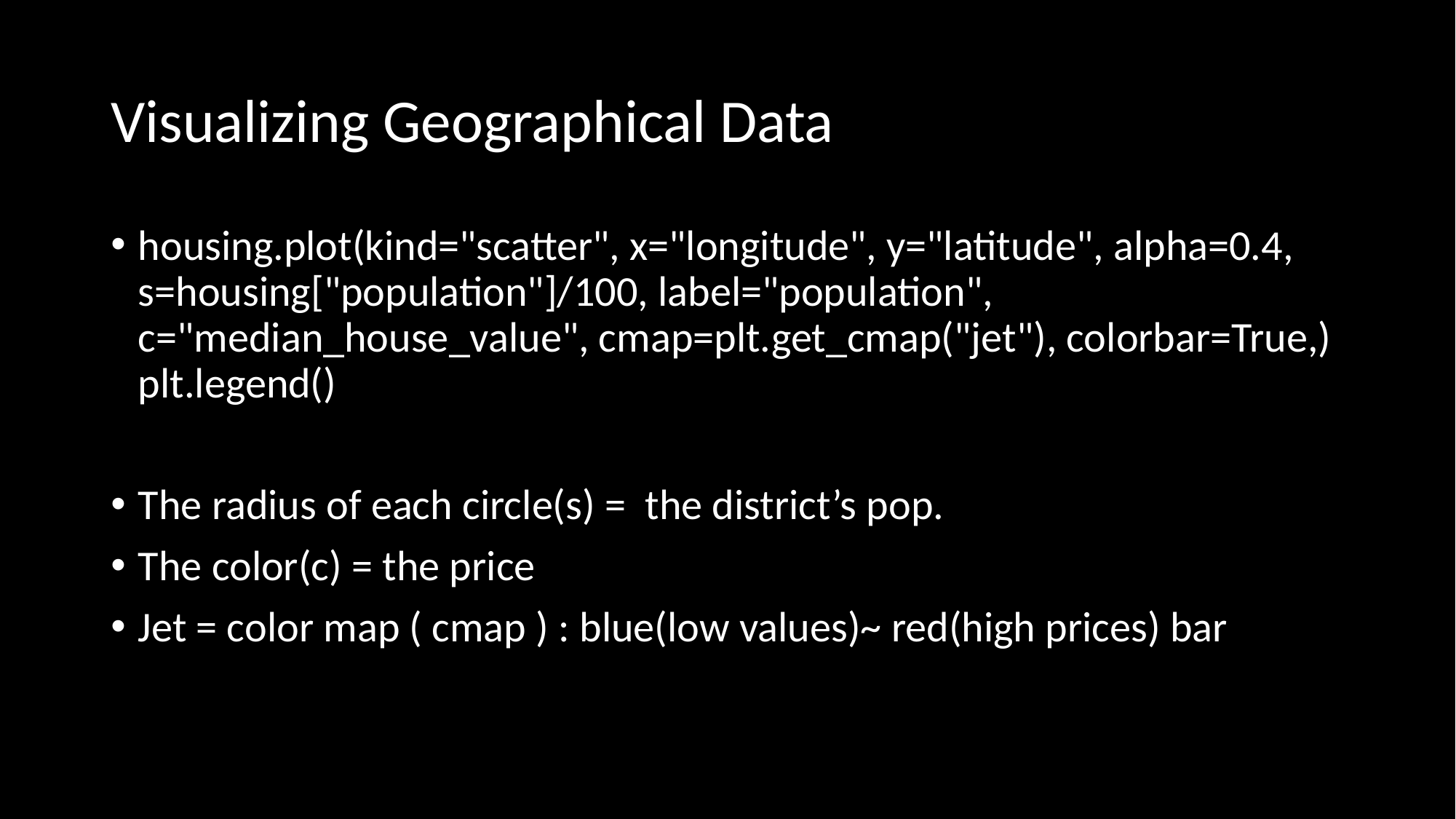

# Visualizing Geographical Data
housing.plot(kind="scatter", x="longitude", y="latitude", alpha=0.4,
s=housing["population"]/100, label="population",
c="median_house_value", cmap=plt.get_cmap("jet"), colorbar=True,)
plt.legend()

The radius of each circle(s) =  the district’s pop.
The color(c) = the price
Jet = color map ( cmap ) : blue(low values)~ red(high prices) bar